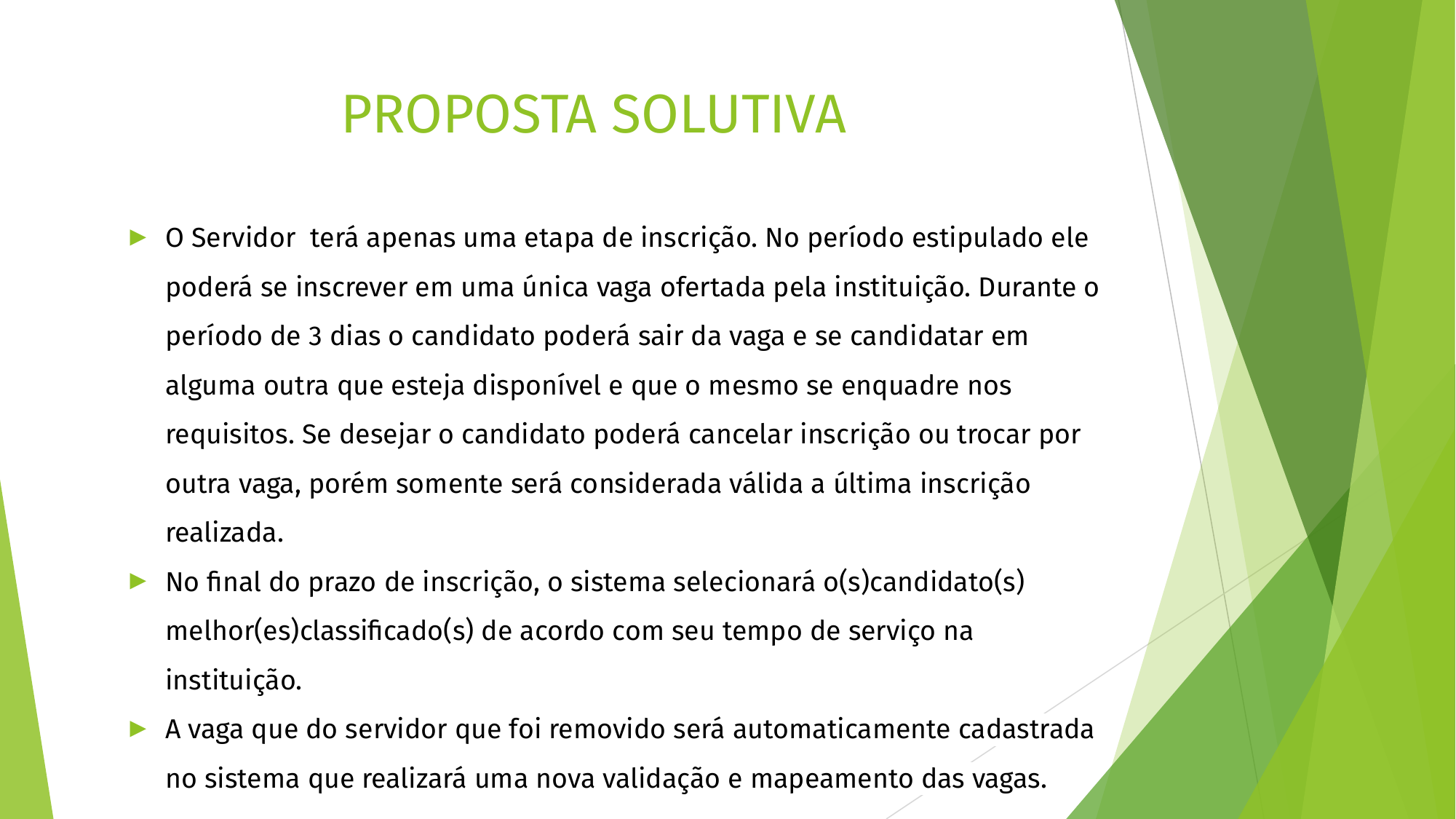

# PROPOSTA SOLUTIVA
O Servidor  terá apenas uma etapa de inscrição. No período estipulado ele poderá se inscrever em uma única vaga ofertada pela instituição. Durante o período de 3 dias o candidato poderá sair da vaga e se candidatar em alguma outra que esteja disponível e que o mesmo se enquadre nos requisitos. Se desejar o candidato poderá cancelar inscrição ou trocar por outra vaga, porém somente será considerada válida a última inscrição realizada.
No final do prazo de inscrição, o sistema selecionará o(s)candidato(s) melhor(es)classificado(s) de acordo com seu tempo de serviço na instituição.
A vaga que do servidor que foi removido será automaticamente cadastrada no sistema que realizará uma nova validação e mapeamento das vagas.